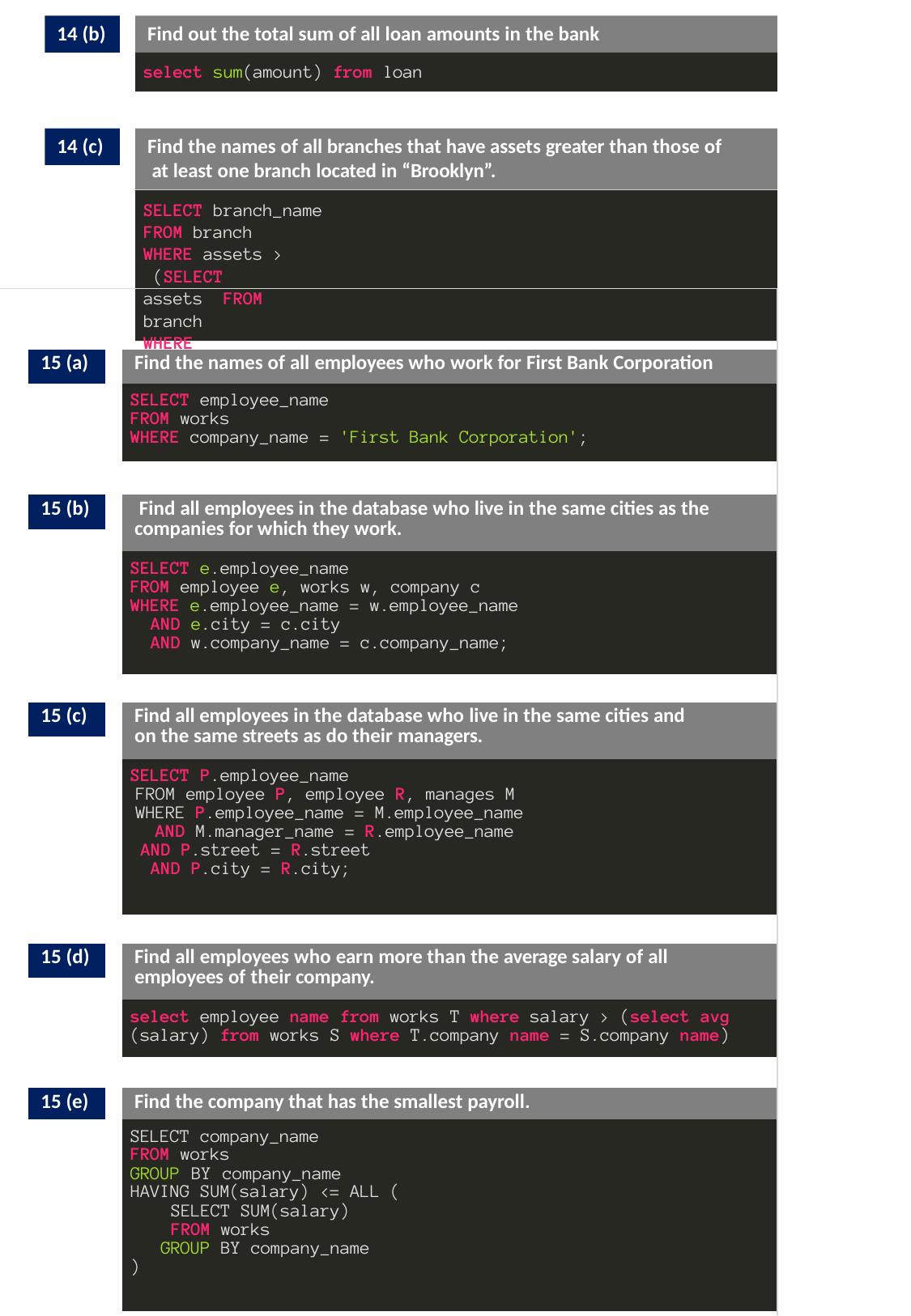

14 (b)
Find out the total sum of all loan amounts in the bank

select sum(amount) from loan

14 (c)
Find the names of all branches that have assets greater than those of  at least one branch located in “Brooklyn”.

SELECT branch_name
FROM branch  WHERE assets >  (SELECT assets  FROM branch
WHERE branch_city = 'Brooklyn');
|  |  |  |  |
| --- | --- | --- | --- |
|  | 15 (a) |  | Find the names of all employees who work for First Bank Corporation |
|  |  |  | SELECT employee\_name FROM works WHERE company\_name = 'First Bank Corporation'; |
|  |  |  |  |
|  | 15 (b) |  | Find all employees in the database who live in the same cities as the companies for which they work. |
|  |  |  |  |
|  |  |  | SELECT e.employee\_name FROM employee e, works w, company c WHERE e.employee\_name = w.employee\_name AND e.city = c.city AND w.company\_name = c.company\_name; |
|  |  |  |  |
|  | 15 (c) |  | Find all employees in the database who live in the same cities and on the same streets as do their managers. |
| Shishir.cse.pstu@gm |  |  |  |
|  |  |  | SELECT P.employee\_name FROM employee P, employee R, manages M WHERE P.employee\_name = M.employee\_name AND M.manager\_name = R.employee\_name AND P.street = R.street AND P.city = R.city; |
|  |  |  |  |
|  | 15 (d) |  | Find all employees who earn more than the average salary of all employees of their company. |
|  |  |  |  |
|  |  |  | select employee name from works T where salary > (select avg (salary) from works S where T.company name = S.company name) |
|  |  |  |  |
|  | 15 (e) |  | Find the company that has the smallest payroll. |
|  |  |  | SELECT company\_name FROM works GROUP BY company\_name HAVING SUM(salary) <= ALL ( SELECT SUM(salary) FROM works GROUP BY company\_name ) |
|  |  |  |  |